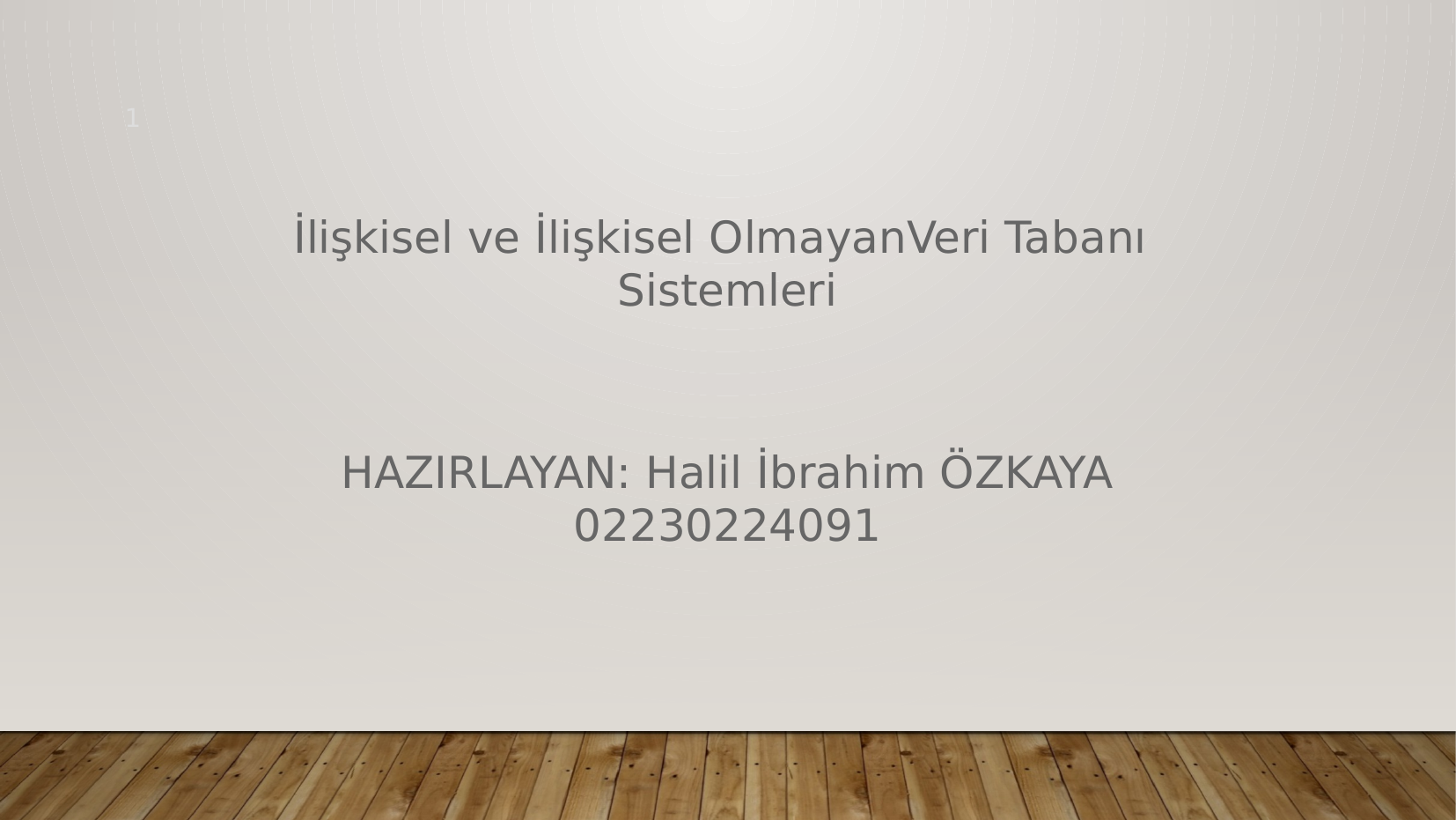

1
İlişkisel ve İlişkisel OlmayanVeri Tabanı
Sistemleri
HAZIRLAYAN: Halil İbrahim ÖZKAYA
02230224091